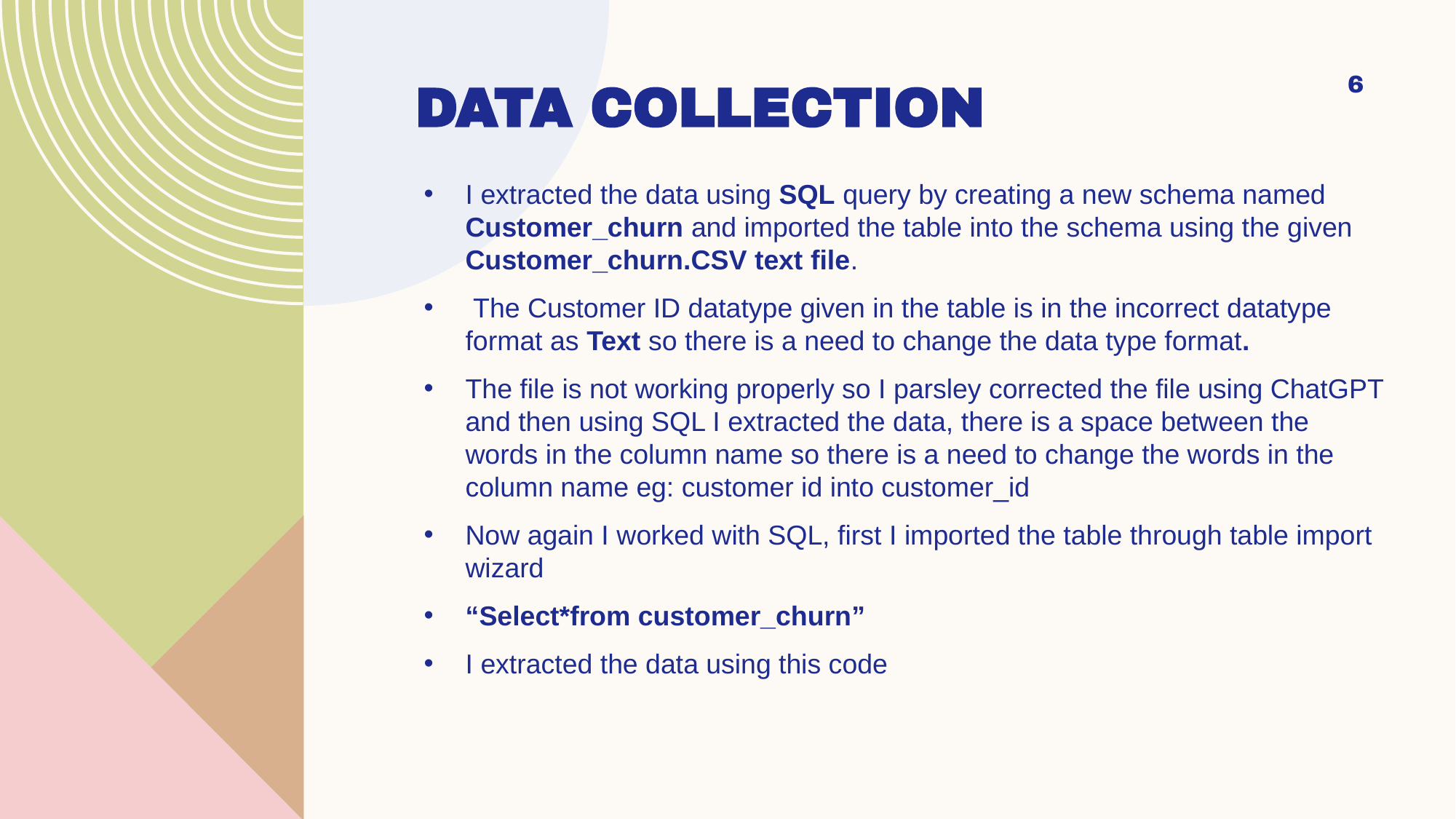

# Data collection
6
I extracted the data using SQL query by creating a new schema named Customer_churn and imported the table into the schema using the given Customer_churn.CSV text file.
 The Customer ID datatype given in the table is in the incorrect datatype format as Text so there is a need to change the data type format.
The file is not working properly so I parsley corrected the file using ChatGPT and then using SQL I extracted the data, there is a space between the words in the column name so there is a need to change the words in the column name eg: customer id into customer_id
Now again I worked with SQL, first I imported the table through table import wizard
“Select*from customer_churn”
I extracted the data using this code